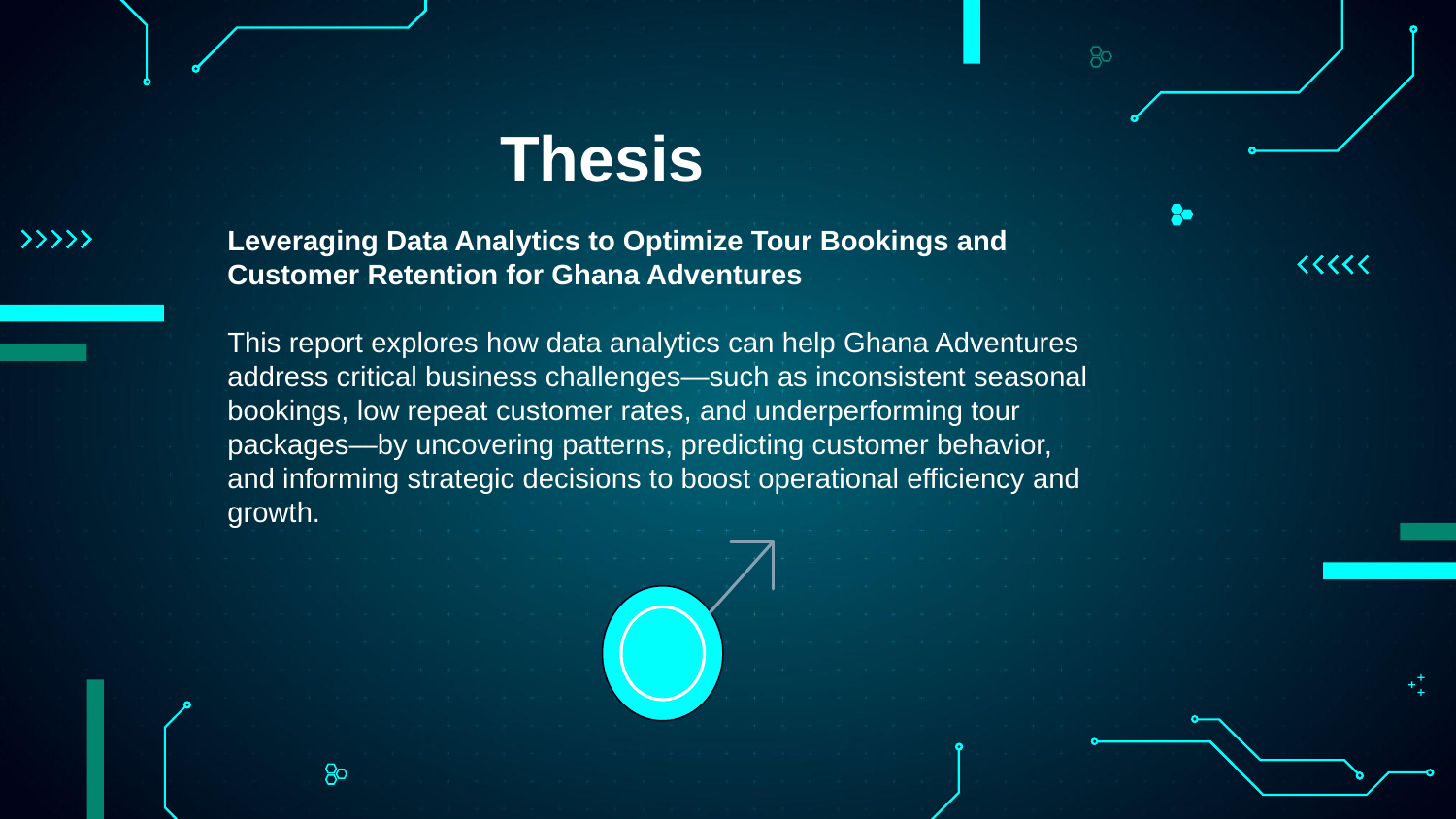

# Thesis

Leveraging Data Analytics to Optimize Tour Bookings and Customer Retention for Ghana Adventures

This report explores how data analytics can help Ghana Adventures address critical business challenges—such as inconsistent seasonal bookings, low repeat customer rates, and underperforming tour packages—by uncovering patterns, predicting customer behavior, and informing strategic decisions to boost operational efficiency and growth.